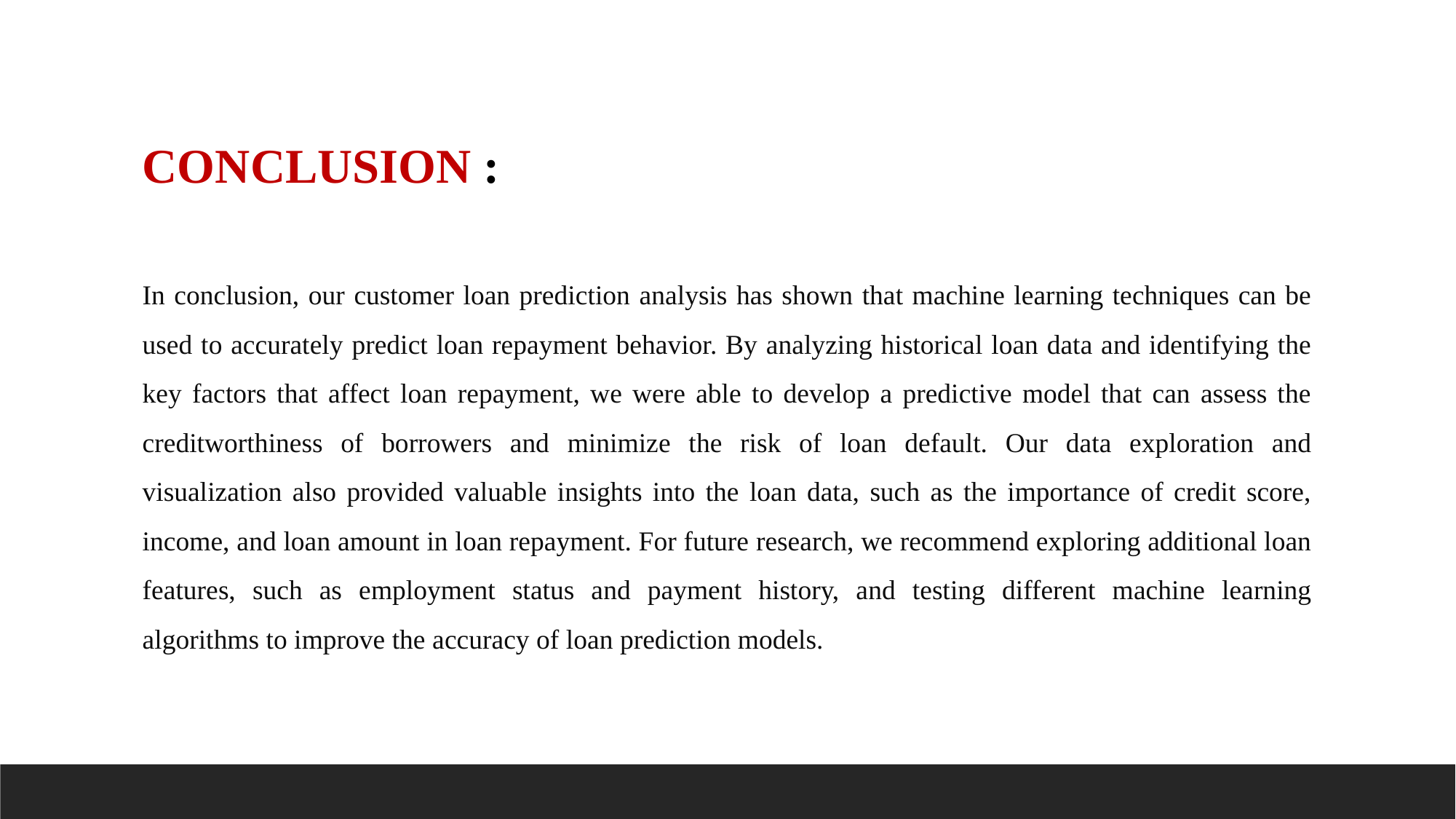

CONCLUSION :

In conclusion, our customer loan prediction analysis has shown that machine learning techniques can be used to accurately predict loan repayment behavior. By analyzing historical loan data and identifying the key factors that affect loan repayment, we were able to develop a predictive model that can assess the creditworthiness of borrowers and minimize the risk of loan default. Our data exploration and visualization also provided valuable insights into the loan data, such as the importance of credit score, income, and loan amount in loan repayment. For future research, we recommend exploring additional loan features, such as employment status and payment history, and testing different machine learning algorithms to improve the accuracy of loan prediction models.